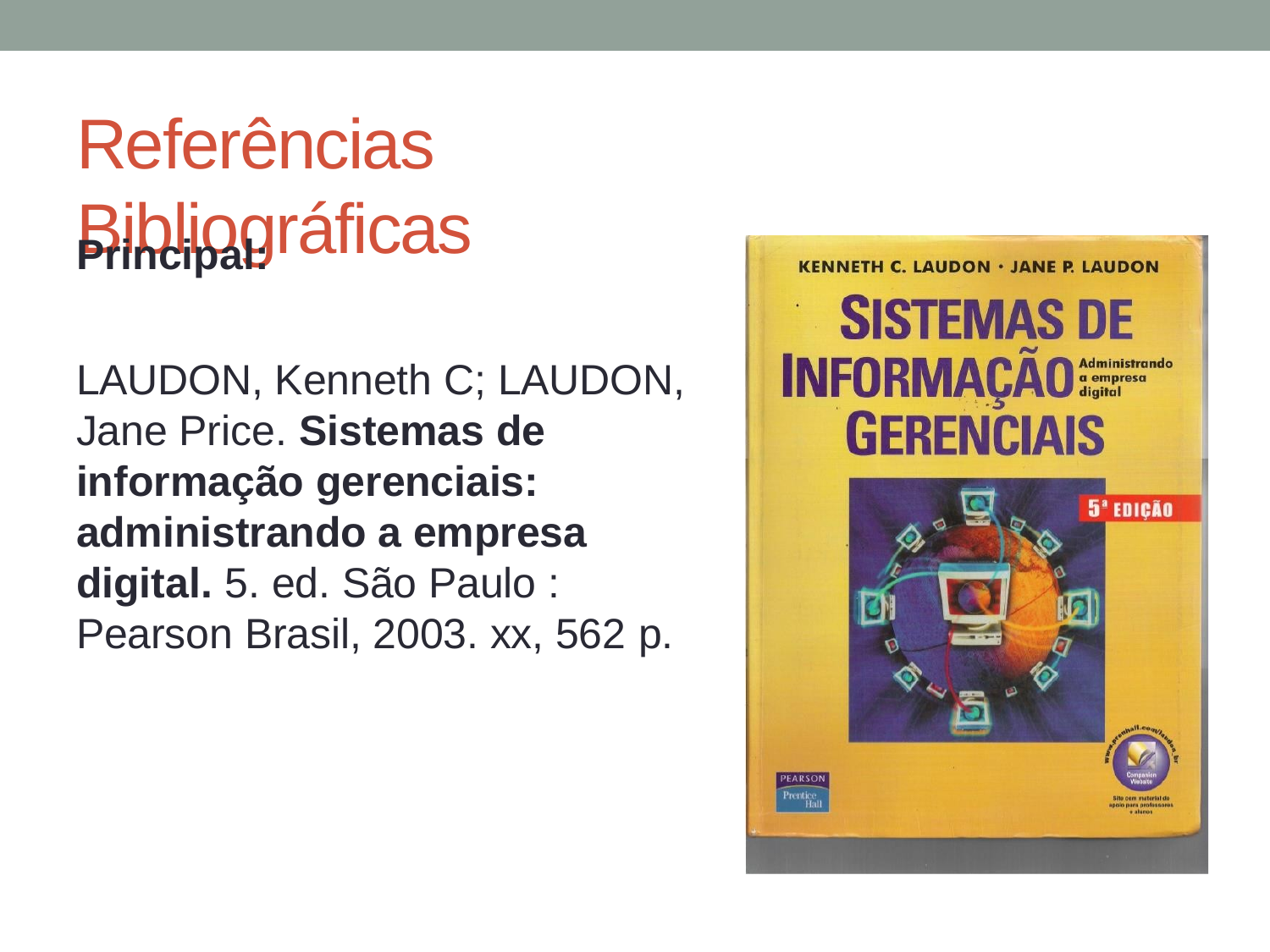

# Referências Bibliográficas
Principal:

LAUDON, Kenneth C; LAUDON,
Jane Price. Sistemas de  informação gerenciais:  administrando a empresa  digital. 5. ed. São Paulo :  Pearson Brasil, 2003. xx, 562 p.